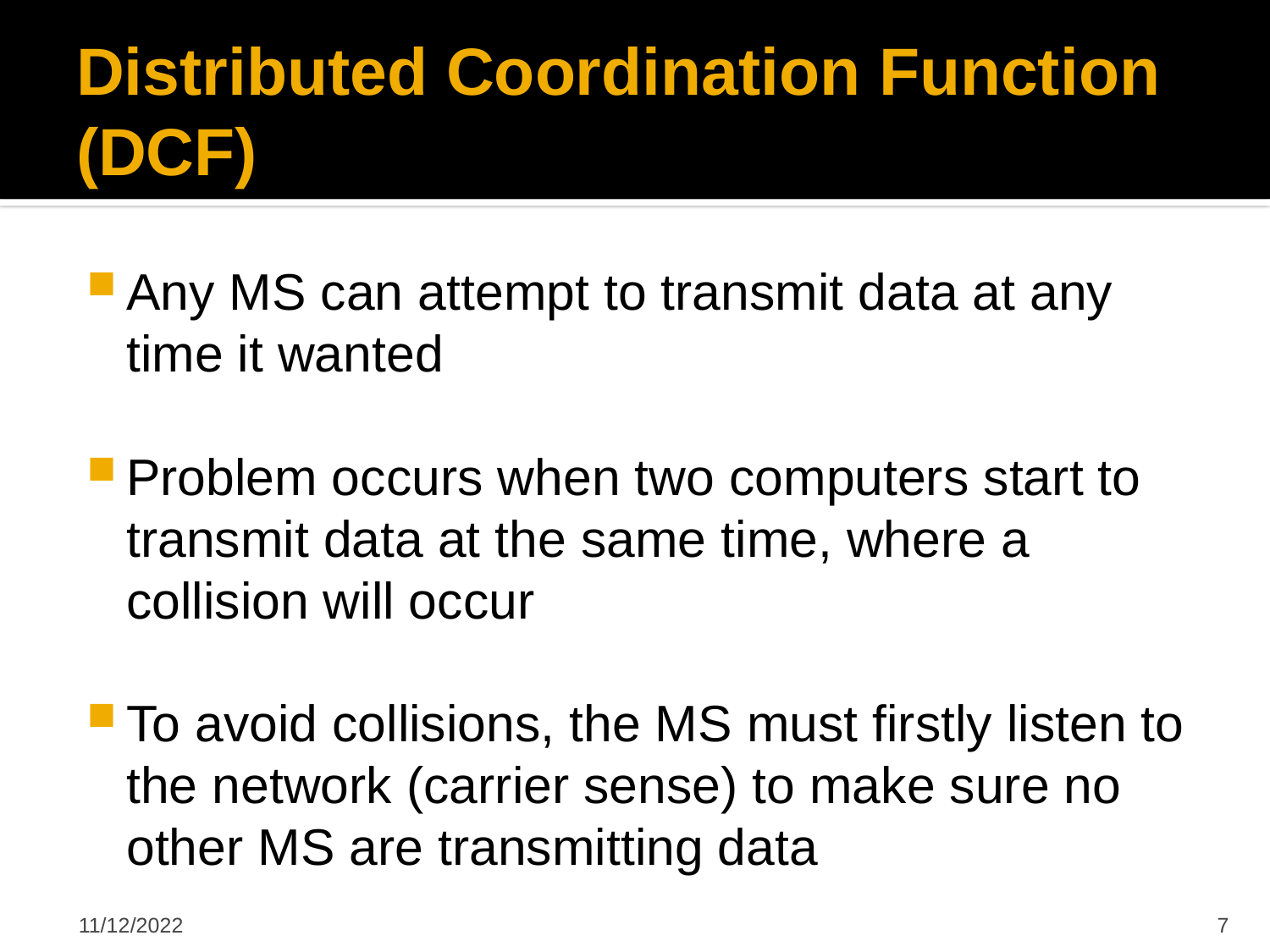

# Distributed Coordination Function (DCF)
Any MS can attempt to transmit data at any time it wanted

Problem occurs when two computers start to transmit data at the same time, where a collision will occur

To avoid collisions, the MS must firstly listen to the network (carrier sense) to make sure no other MS are transmitting data
11/12/2022
7